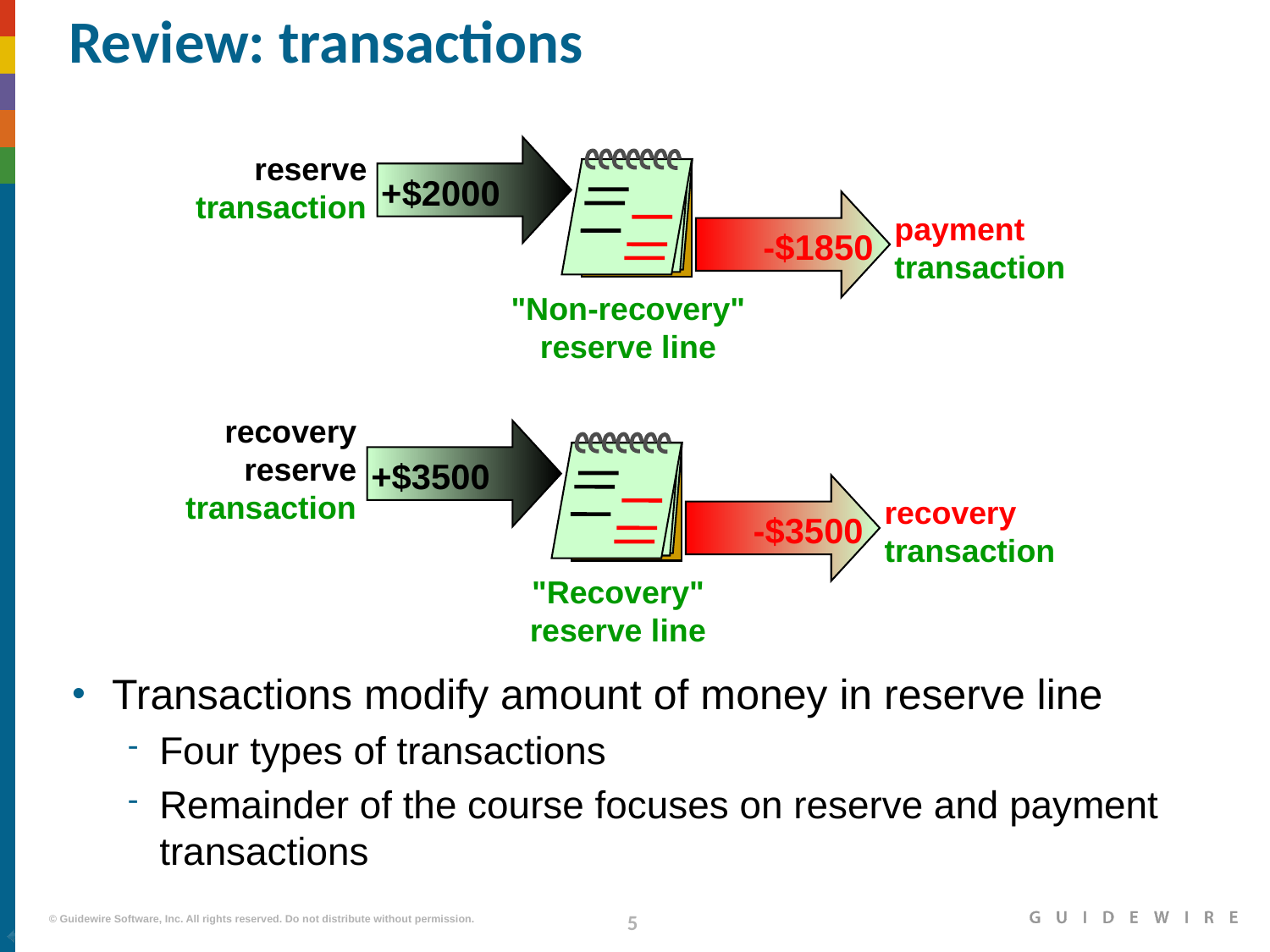

# Review: transactions

+$2000
reserve
transaction

-$1850
payment
transaction
"Non-recovery"
reserve line
recovery
reserve
transaction

+$3500

-$3500
recovery
transaction
"Recovery"
reserve line
Transactions modify amount of money in reserve line
Four types of transactions
Remainder of the course focuses on reserve and payment transactions